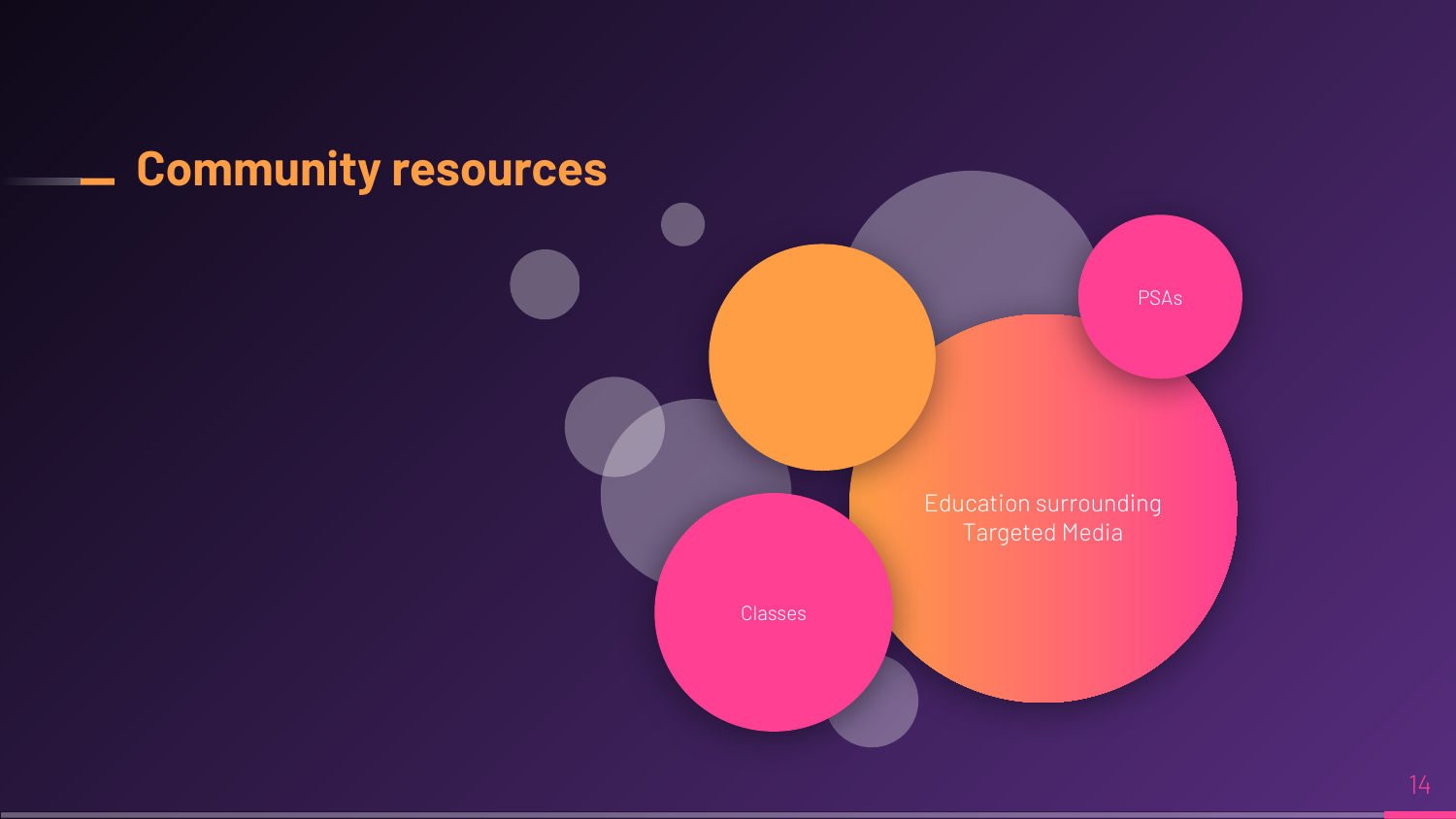

# Community resources

PSAs

Education surrounding Targeted Media

Classes
14